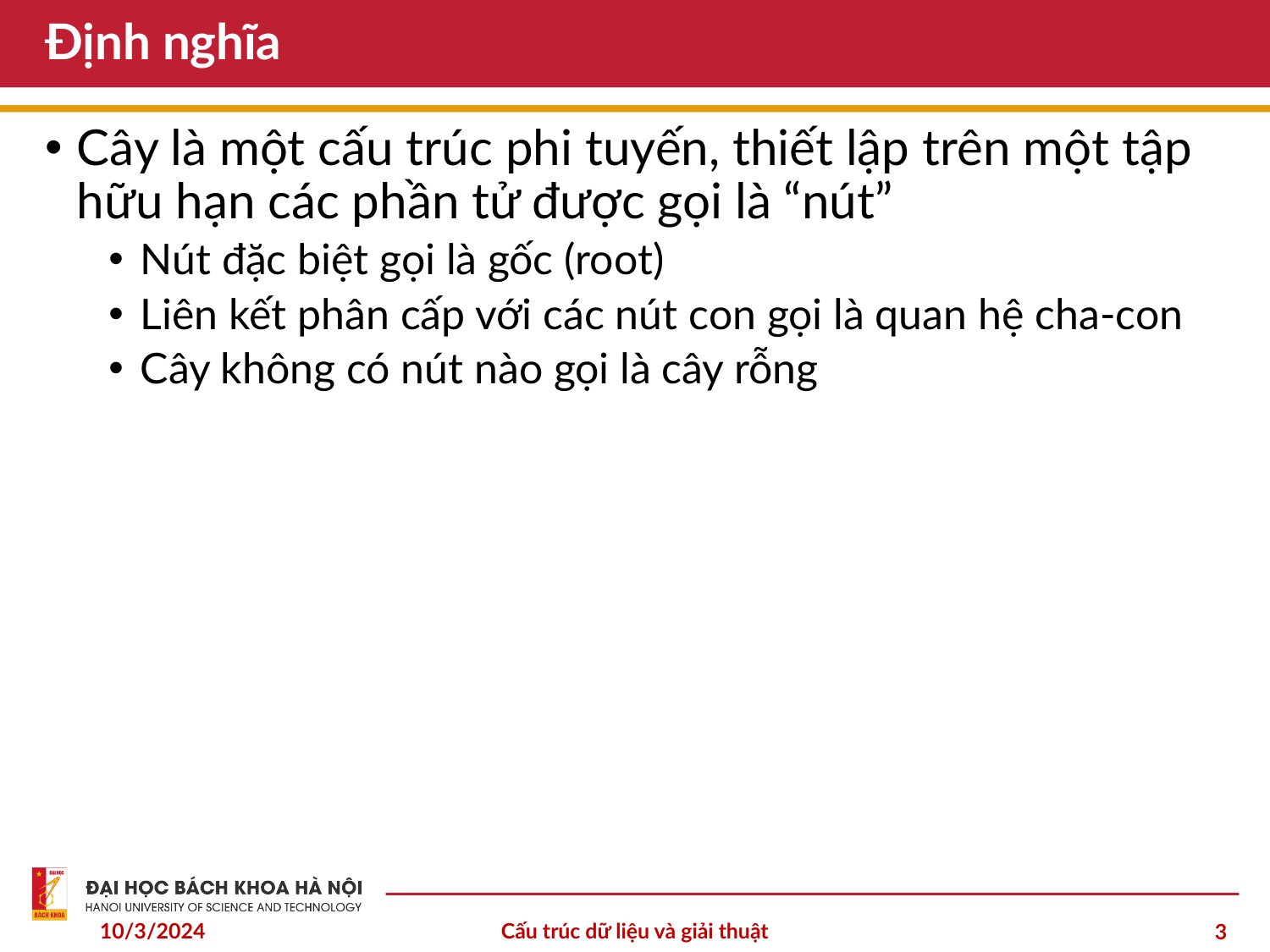

# Định nghĩa
Cây là một cấu trúc phi tuyến, thiết lập trên một tập hữu hạn các phần tử được gọi là “nút”
Nút đặc biệt gọi là gốc (root)
Liên kết phân cấp với các nút con gọi là quan hệ cha-con
Cây không có nút nào gọi là cây rỗng

10/3/2024
Cấu trúc dữ liệu và giải thuật
3